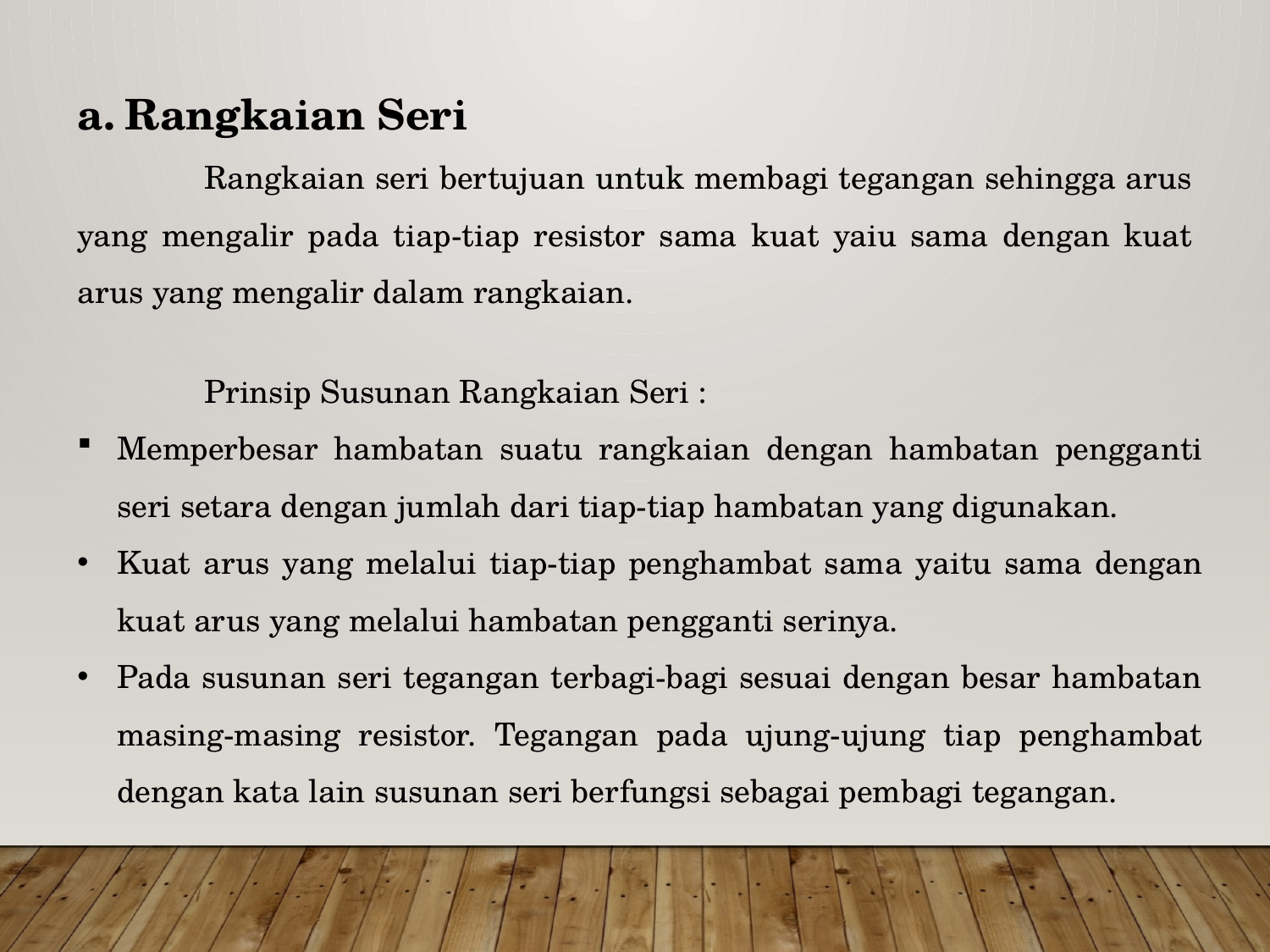

Rangkaian Seri
	Rangkaian seri bertujuan untuk membagi tegangan sehingga arus yang mengalir pada tiap-tiap resistor sama kuat yaiu sama dengan kuat arus yang mengalir dalam rangkaian.
	Prinsip Susunan Rangkaian Seri :
Memperbesar hambatan suatu rangkaian dengan hambatan pengganti seri setara dengan jumlah dari tiap-tiap hambatan yang digunakan.
Kuat arus yang melalui tiap-tiap penghambat sama yaitu sama dengan kuat arus yang melalui hambatan pengganti serinya.
Pada susunan seri tegangan terbagi-bagi sesuai dengan besar hambatan masing-masing resistor. Tegangan pada ujung-ujung tiap penghambat dengan kata lain susunan seri berfungsi sebagai pembagi tegangan.